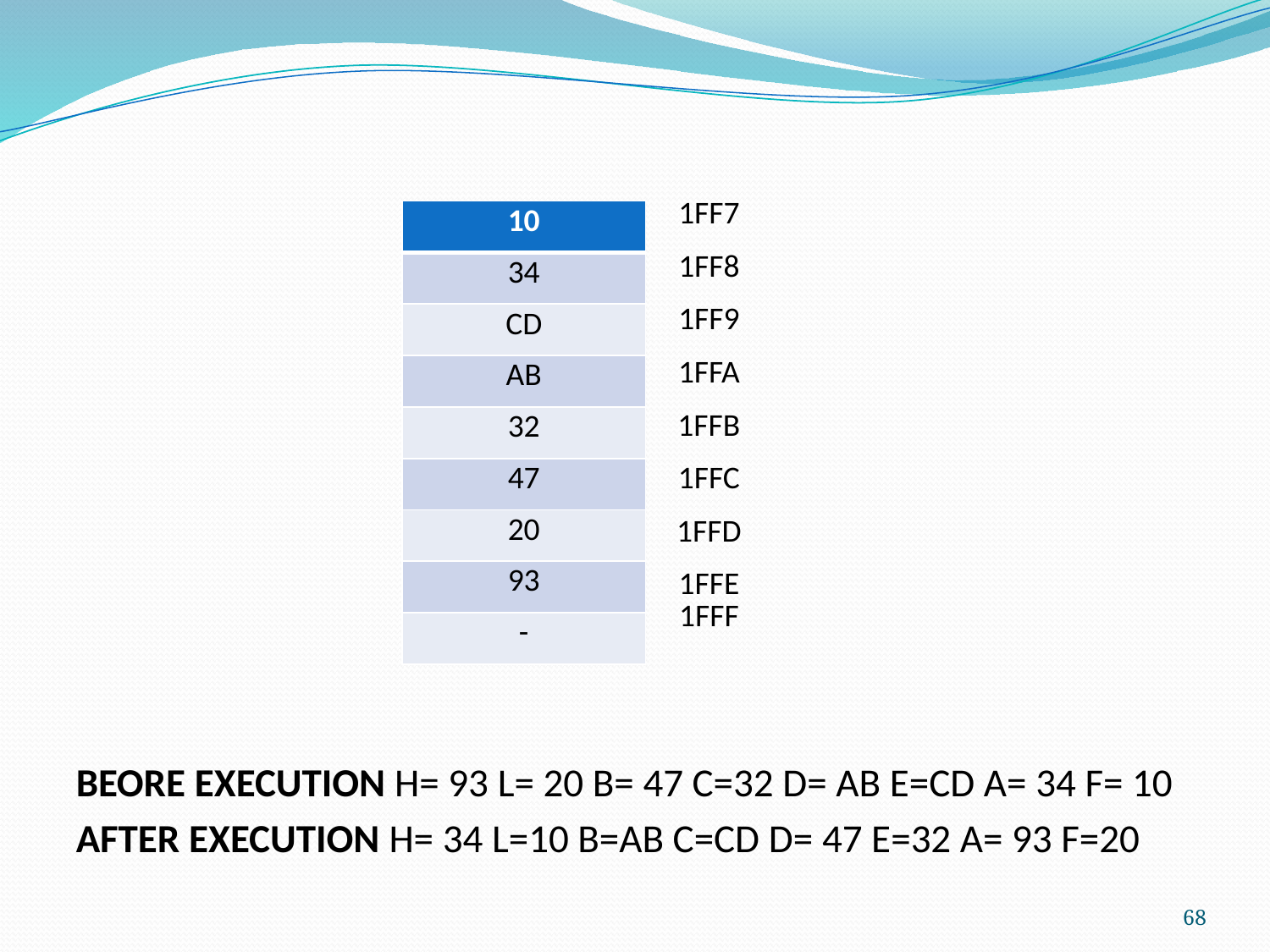

#
| 1FF7 |
| --- |
| 1FF8 |
| 1FF9 |
| 1FFA |
| 1FFB |
| 1FFC |
| 1FFD |
| 1FFE 1FFF |
| 10 |
| --- |
| 34 |
| CD |
| AB |
| 32 |
| 47 |
| 20 |
| 93 |
| - |

BEORE EXECUTION H= 93 L= 20 B= 47 C=32 D= AB E=CD A= 34 F= 10
AFTER EXECUTION H= 34 L=10 B=AB C=CD D= 47 E=32 A= 93 F=20

68